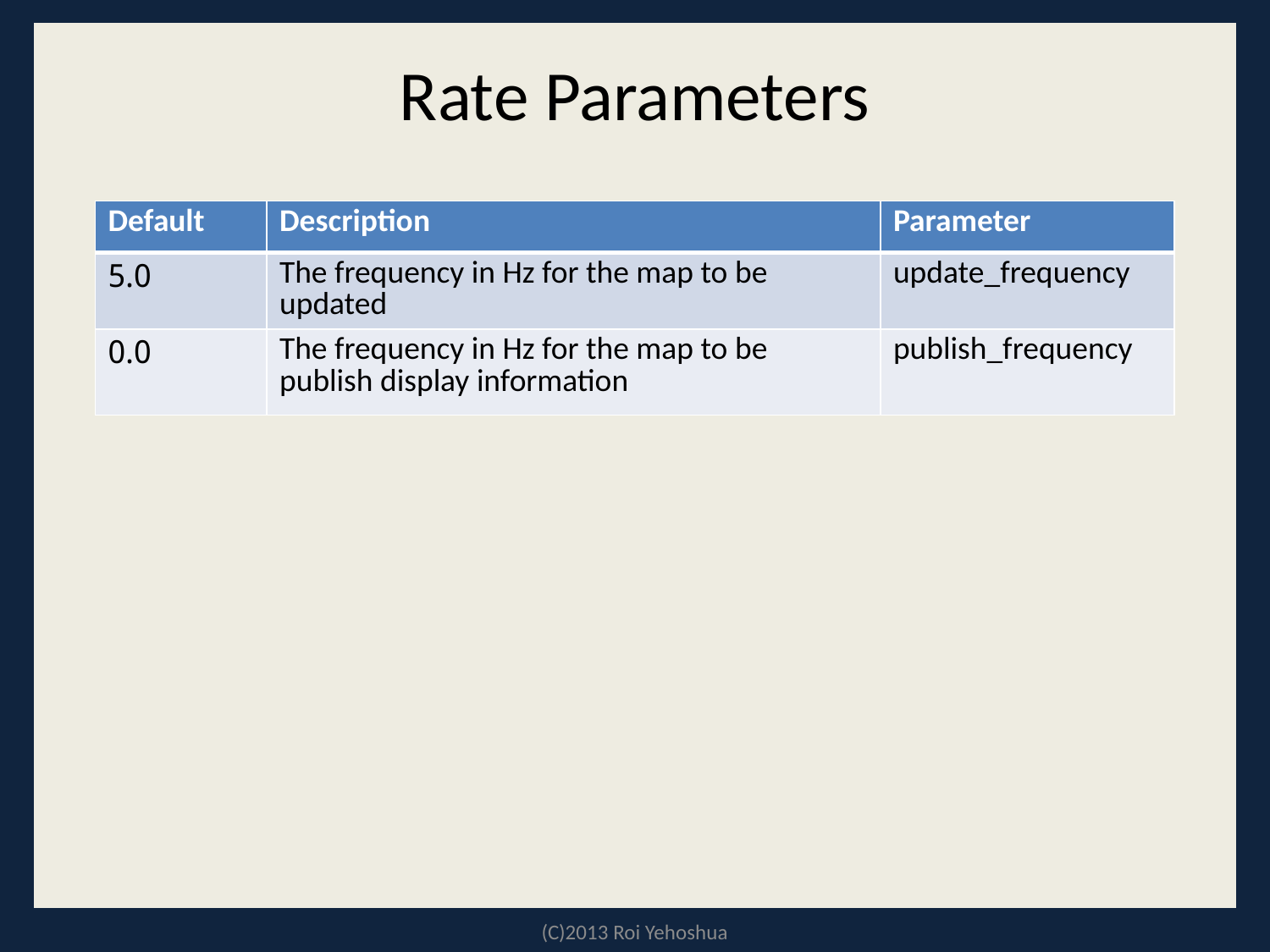

# Rate Parameters
| Default | Description | Parameter |
| --- | --- | --- |
| 5.0 | The frequency in Hz for the map to be updated | update\_frequency |
| 0.0 | The frequency in Hz for the map to be publish display information | publish\_frequency |
(C)2013 Roi Yehoshua